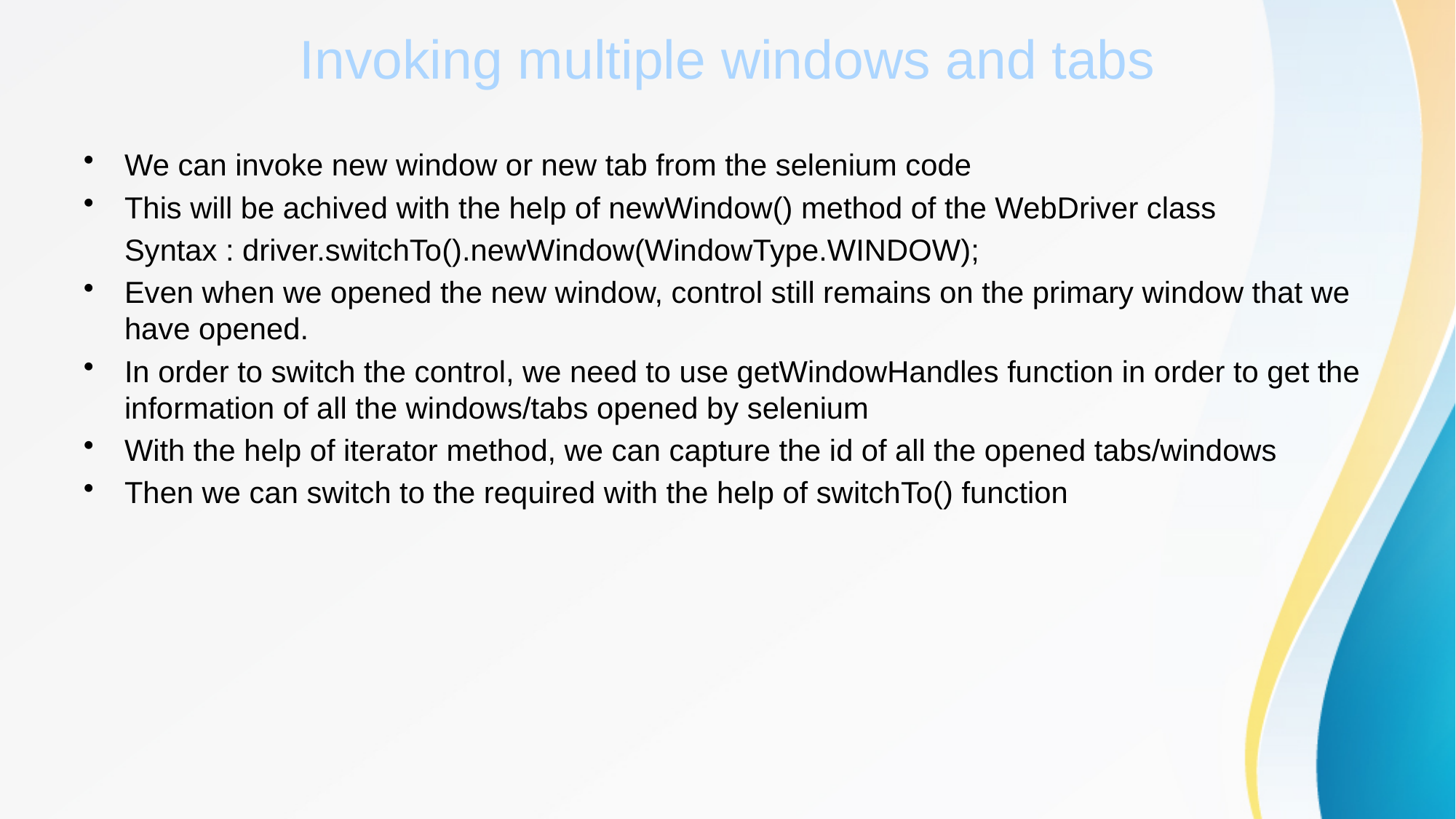

# Invoking multiple windows and tabs
We can invoke new window or new tab from the selenium code
This will be achived with the help of newWindow() method of the WebDriver class
	Syntax : driver.switchTo().newWindow(WindowType.WINDOW);
Even when we opened the new window, control still remains on the primary window that we have opened.
In order to switch the control, we need to use getWindowHandles function in order to get the information of all the windows/tabs opened by selenium
With the help of iterator method, we can capture the id of all the opened tabs/windows
Then we can switch to the required with the help of switchTo() function